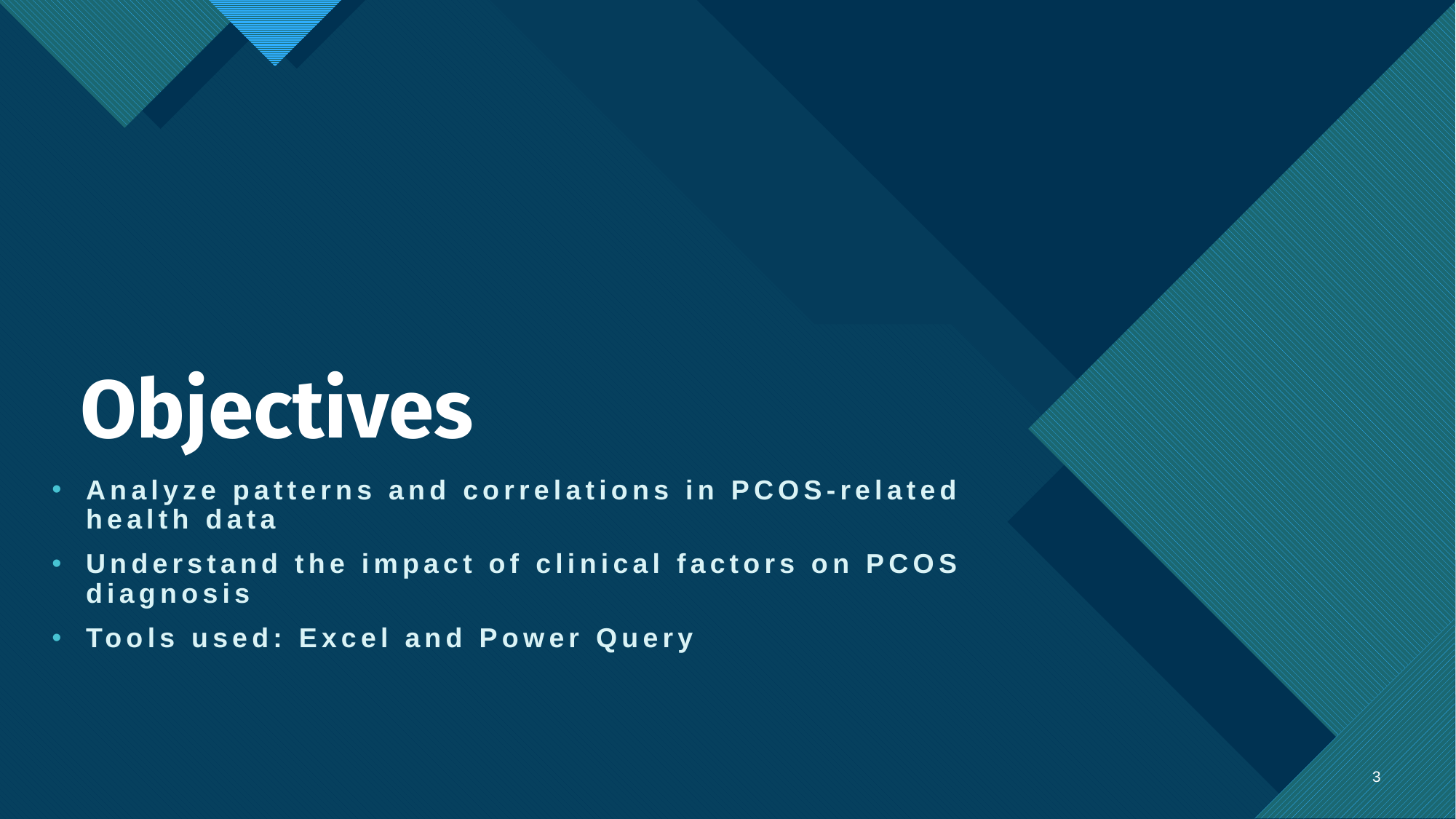

# Objectives
Analyze patterns and correlations in PCOS-related health data
Understand the impact of clinical factors on PCOS diagnosis
Tools used: Excel and Power Query
3